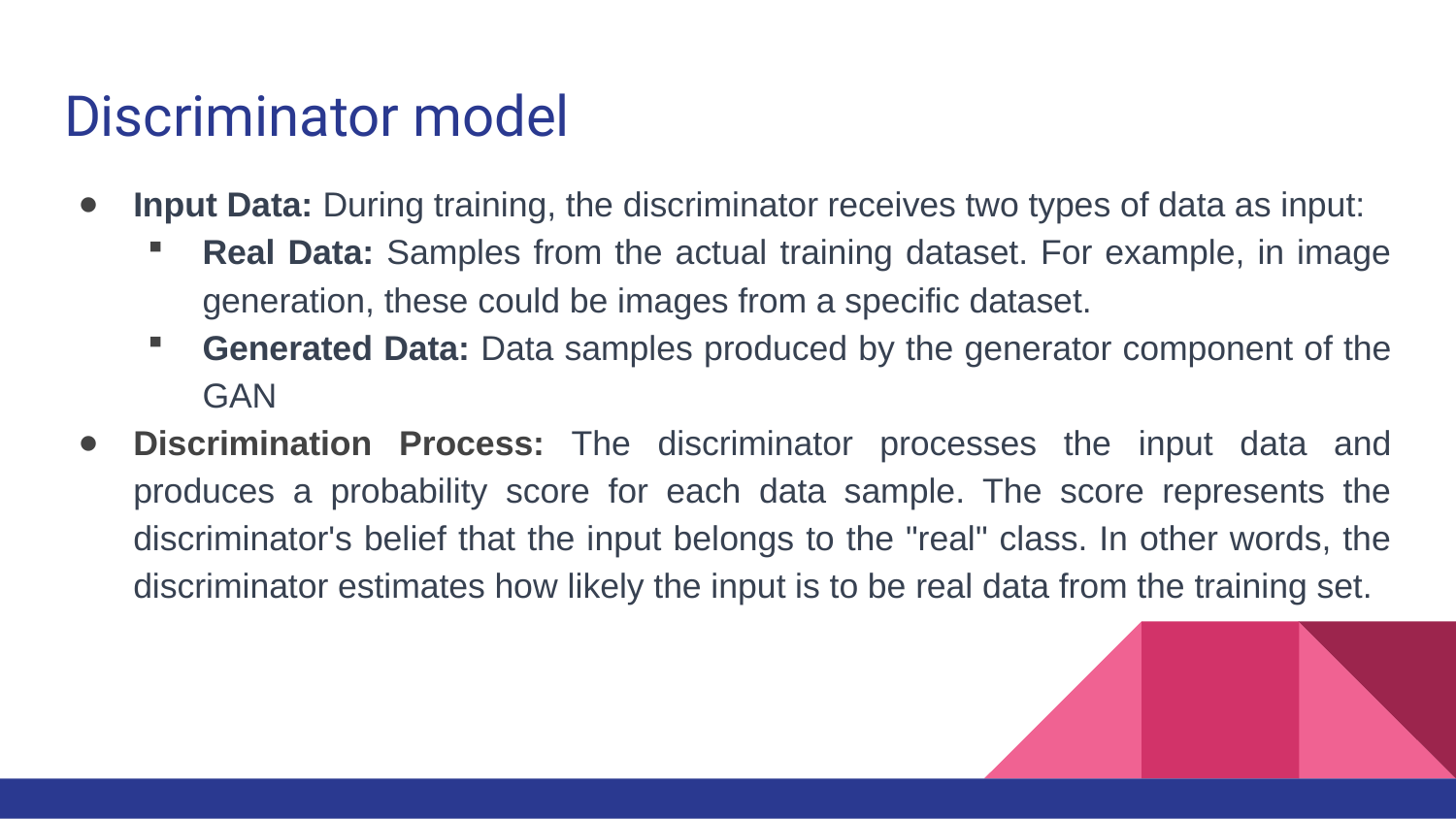

# Discriminator model
Input Data: During training, the discriminator receives two types of data as input:
Real Data: Samples from the actual training dataset. For example, in image generation, these could be images from a specific dataset.
Generated Data: Data samples produced by the generator component of the GAN
Discrimination Process: The discriminator processes the input data and produces a probability score for each data sample. The score represents the discriminator's belief that the input belongs to the "real" class. In other words, the discriminator estimates how likely the input is to be real data from the training set.